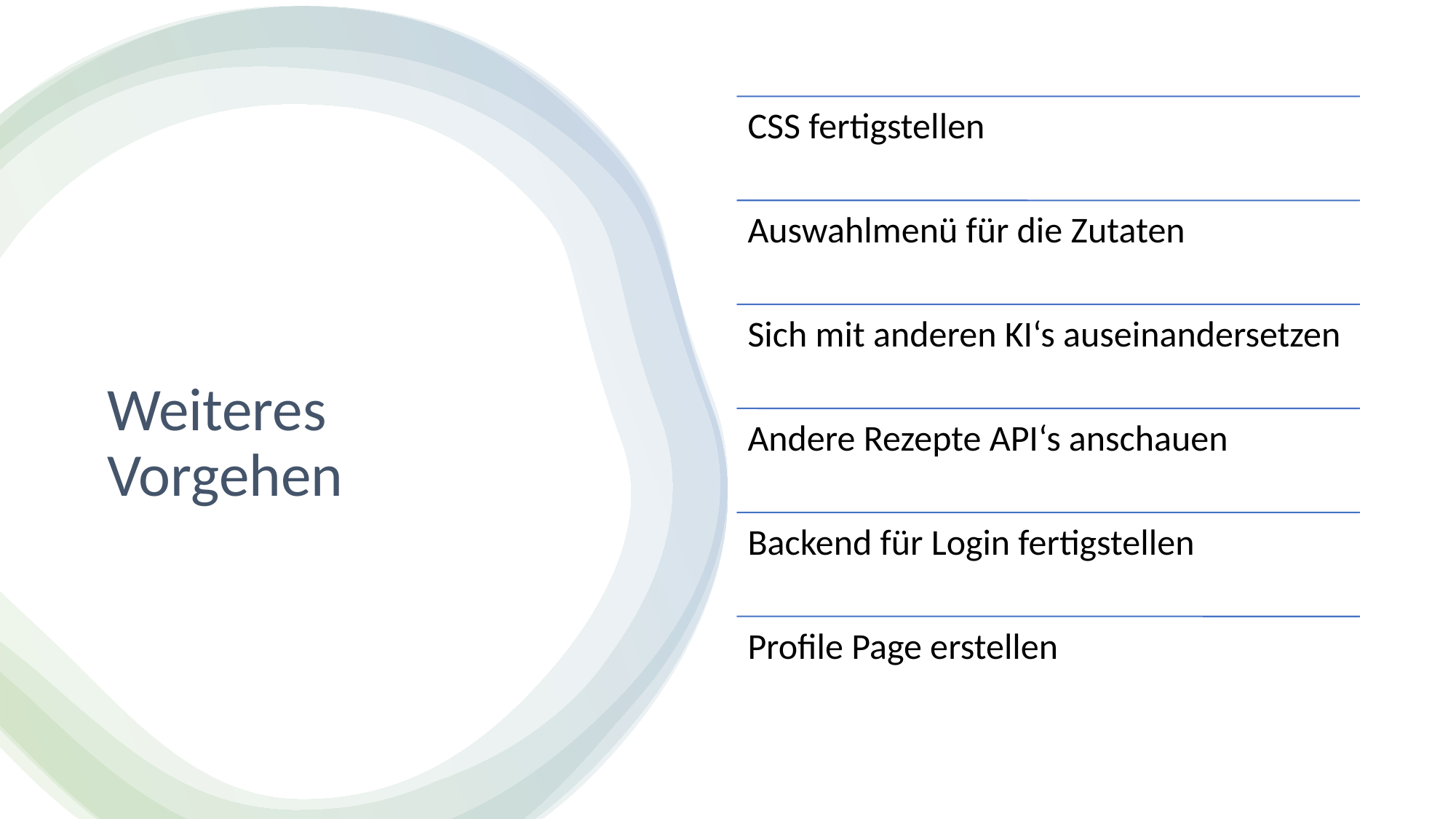

CSS fertigstellen
Auswahlmenü für die Zutaten
Sich mit anderen KI‘s auseinandersetzen
Andere Rezepte API‘s anschauen
Backend für Login fertigstellen
Profile Page erstellen
# Weiteres Vorgehen